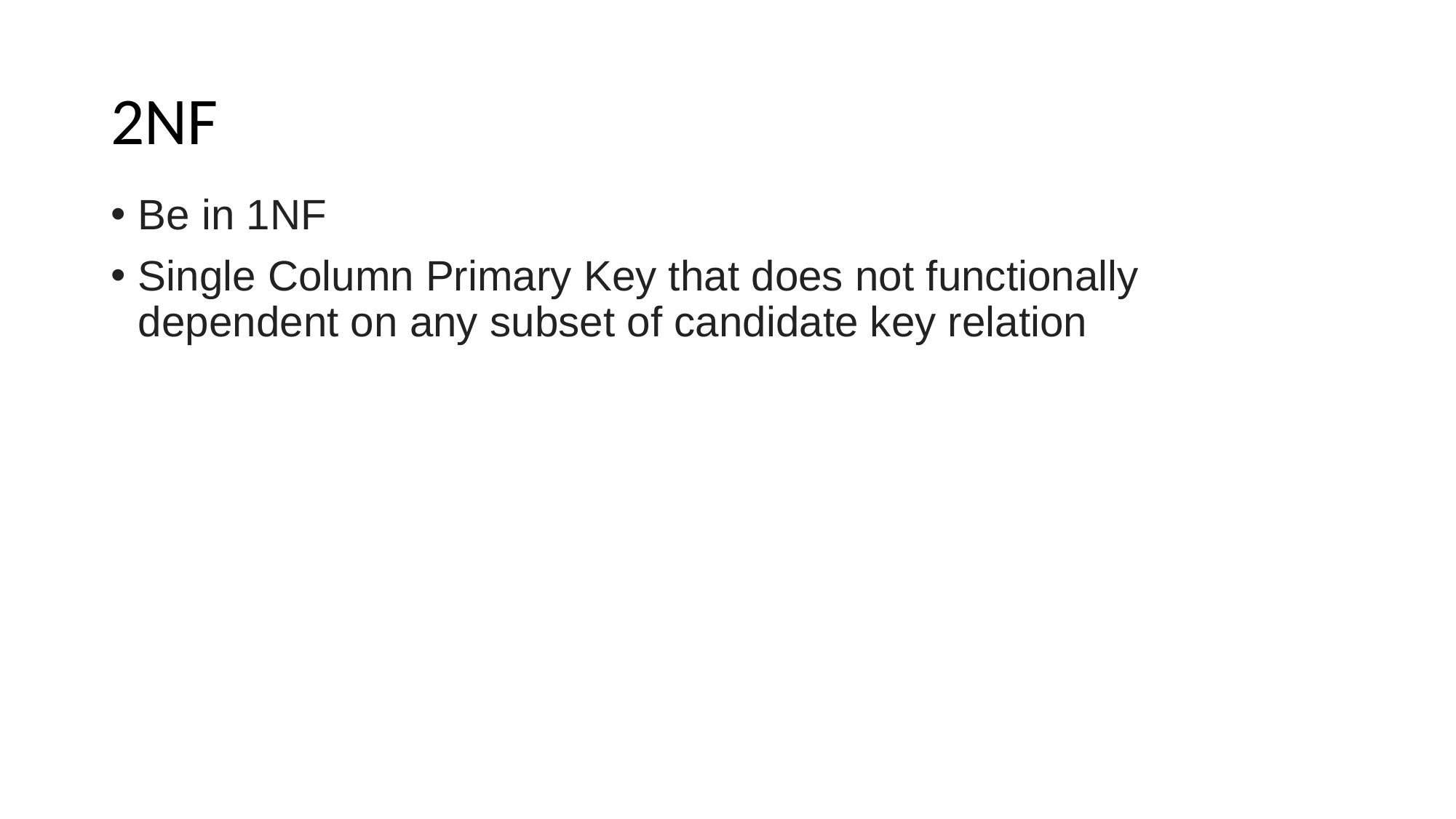

# 2NF
Be in 1NF
Single Column Primary Key that does not functionally dependent on any subset of candidate key relation